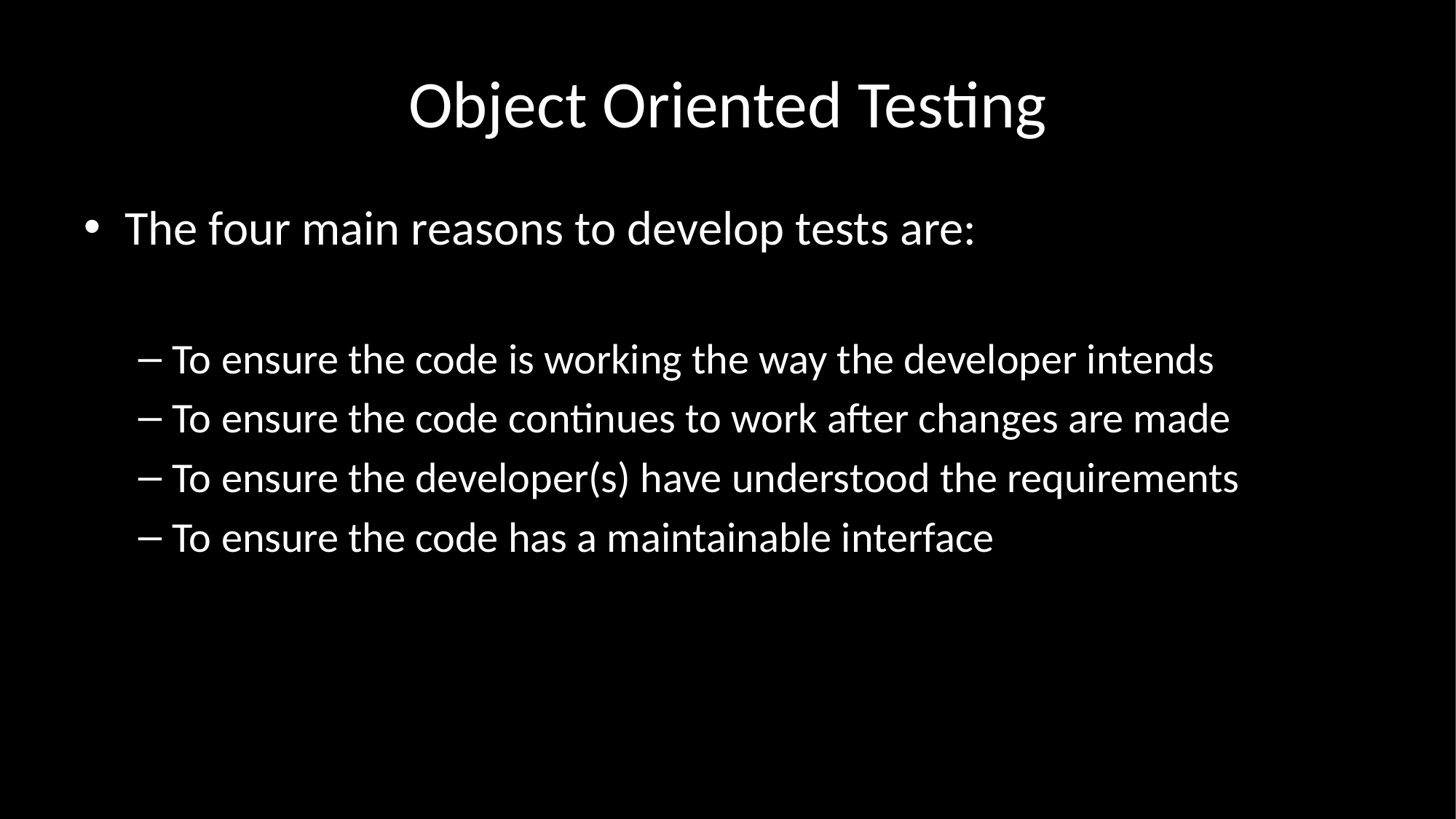

# Object Oriented Testing
The four main reasons to develop tests are:

To ensure the code is working the way the developer intends
To ensure the code continues to work after changes are made
To ensure the developer(s) have understood the requirements
To ensure the code has a maintainable interface